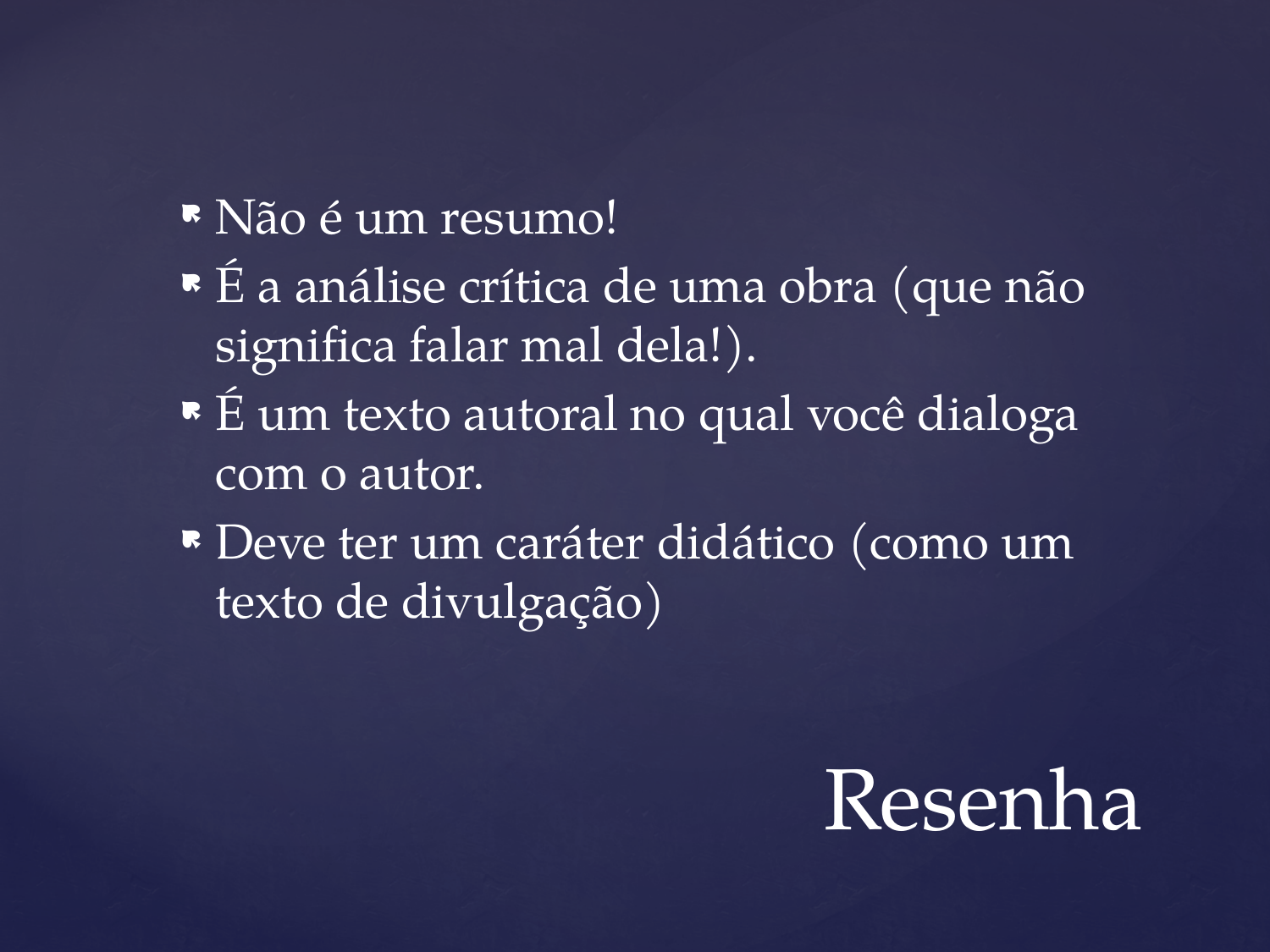

Não é um resumo!
É a análise crítica de uma obra (que não significa falar mal dela!).
É um texto autoral no qual você dialoga com o autor.
Deve ter um caráter didático (como um texto de divulgação)
# Resenha